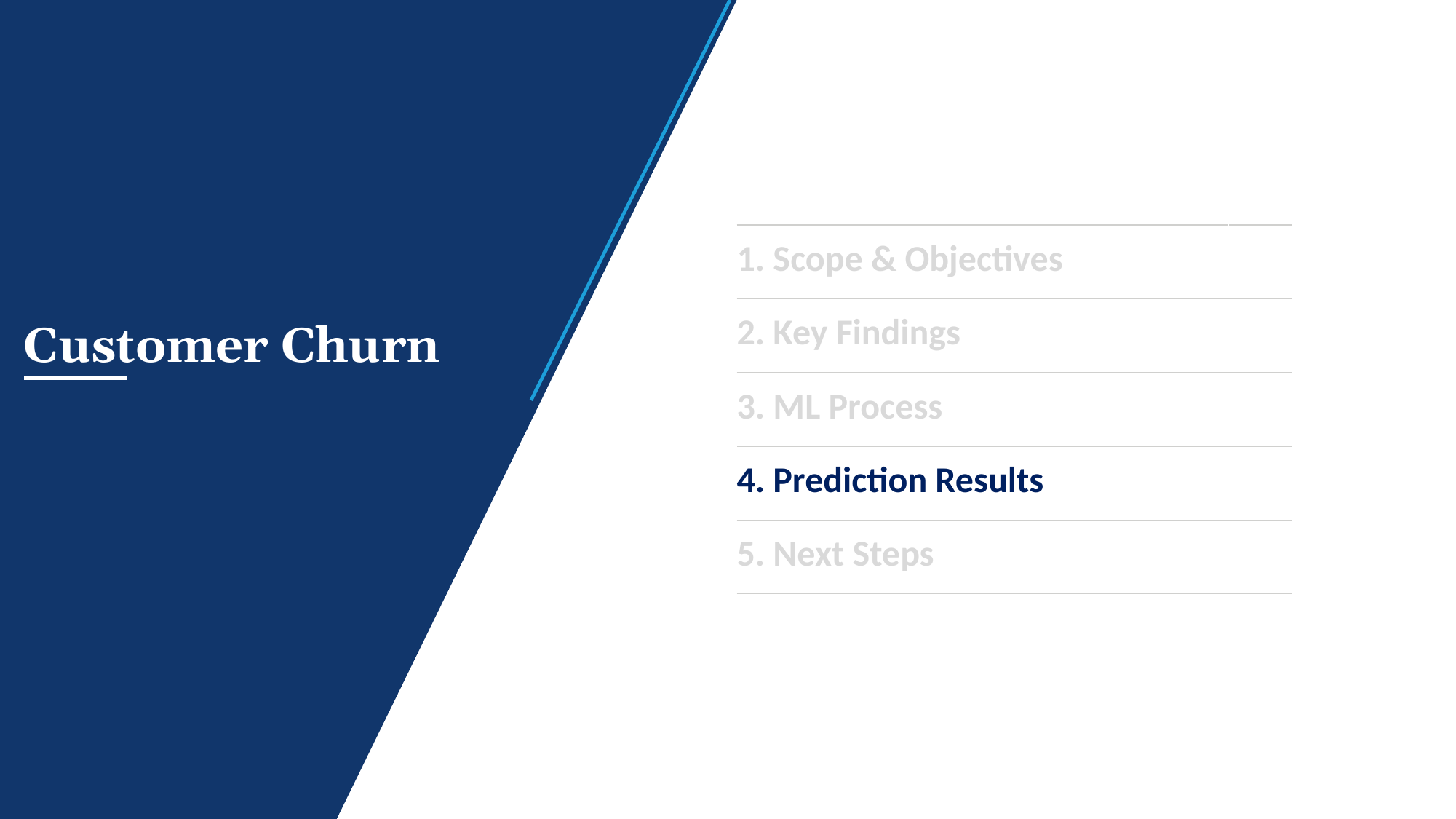

| 1. Scope & Objectives |  |
| --- | --- |
| 2. Key Findings |  |
| 3. ML Process |  |
| 4. Prediction Results |  |
| 5. Next Steps |  |
# Customer Churn